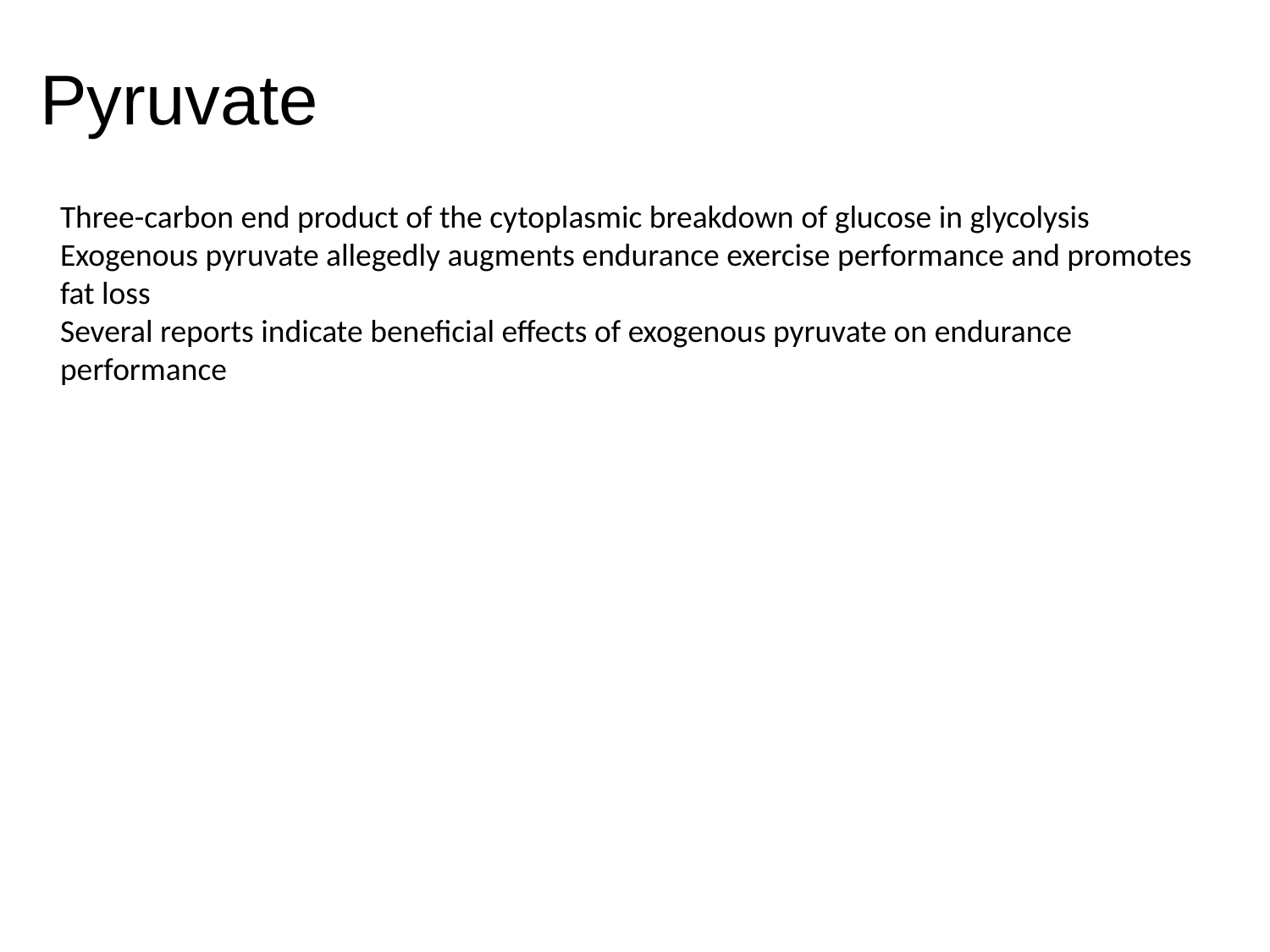

# Pyruvate
Three-carbon end product of the cytoplasmic breakdown of glucose in glycolysis
Exogenous pyruvate allegedly augments endurance exercise performance and promotes fat loss
Several reports indicate beneficial effects of exogenous pyruvate on endurance performance